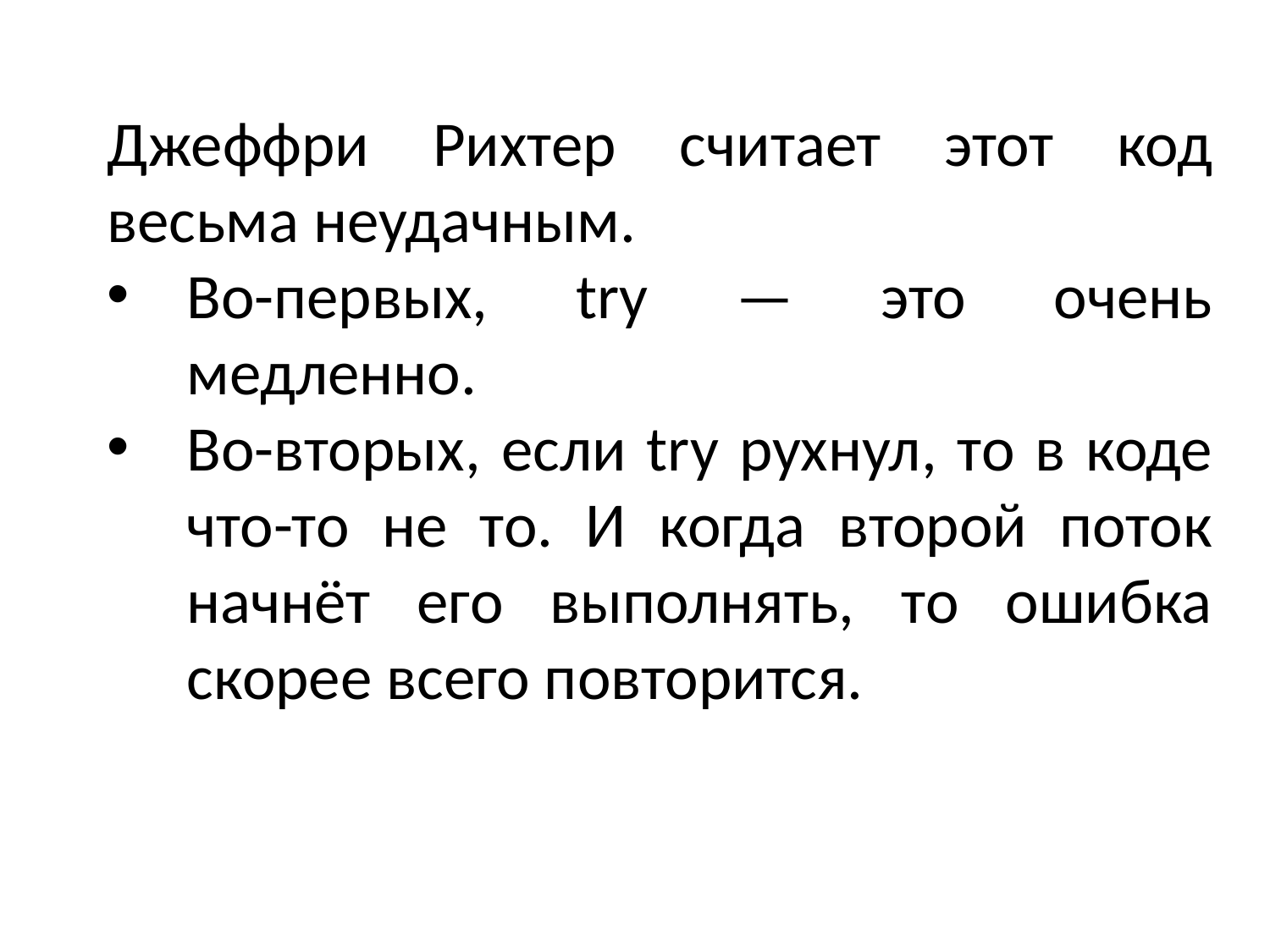

Джеффри Рихтер считает этот код весьма неудачным.
Во-первых, try — это очень медленно.
Во-вторых, если try рухнул, то в коде что-то не то. И когда второй поток начнёт его выполнять, то ошибка скорее всего повторится.